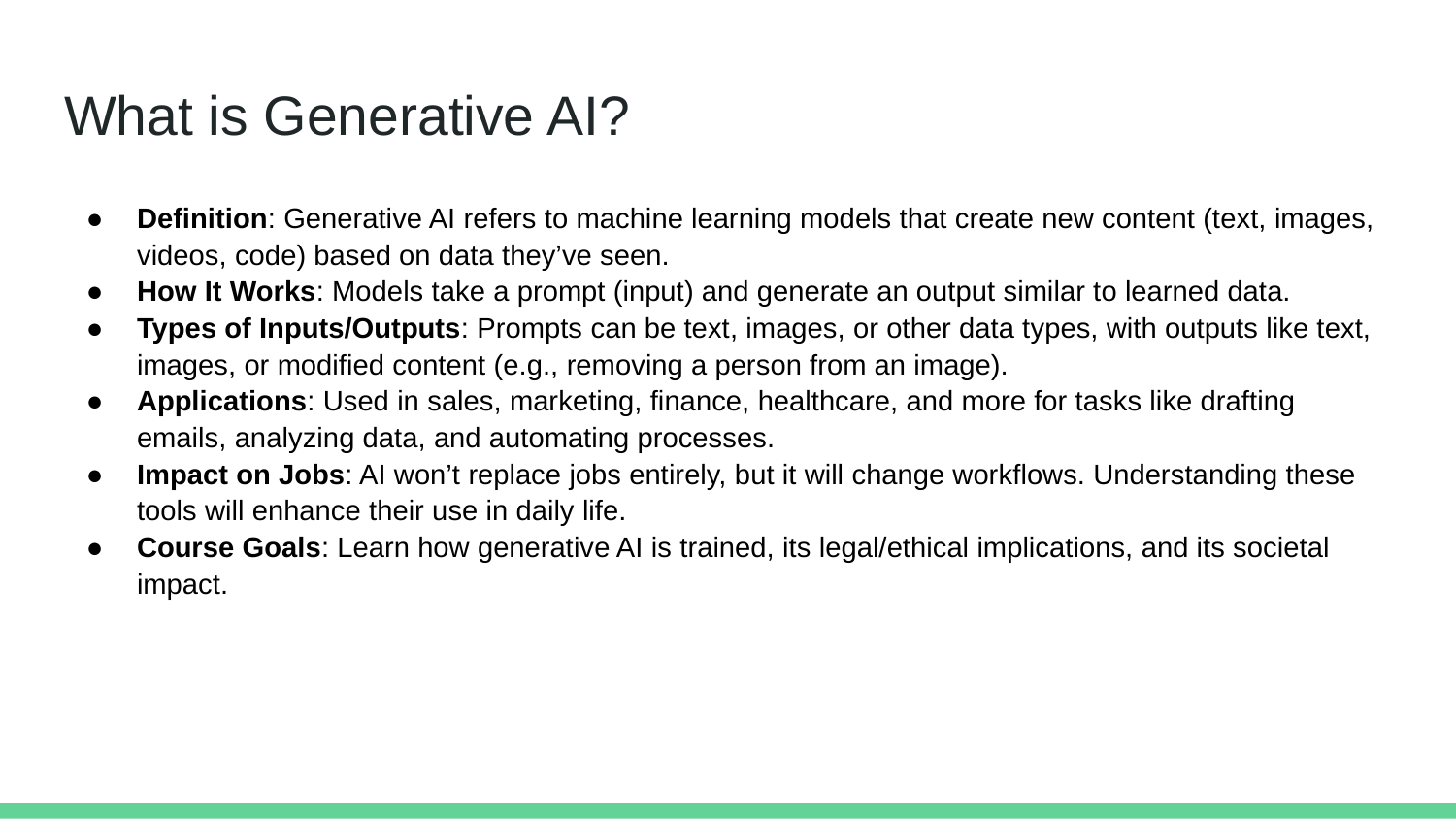

# What is Generative AI?
Definition: Generative AI refers to machine learning models that create new content (text, images, videos, code) based on data they’ve seen.
How It Works: Models take a prompt (input) and generate an output similar to learned data.
Types of Inputs/Outputs: Prompts can be text, images, or other data types, with outputs like text, images, or modified content (e.g., removing a person from an image).
Applications: Used in sales, marketing, finance, healthcare, and more for tasks like drafting emails, analyzing data, and automating processes.
Impact on Jobs: AI won’t replace jobs entirely, but it will change workflows. Understanding these tools will enhance their use in daily life.
Course Goals: Learn how generative AI is trained, its legal/ethical implications, and its societal impact.